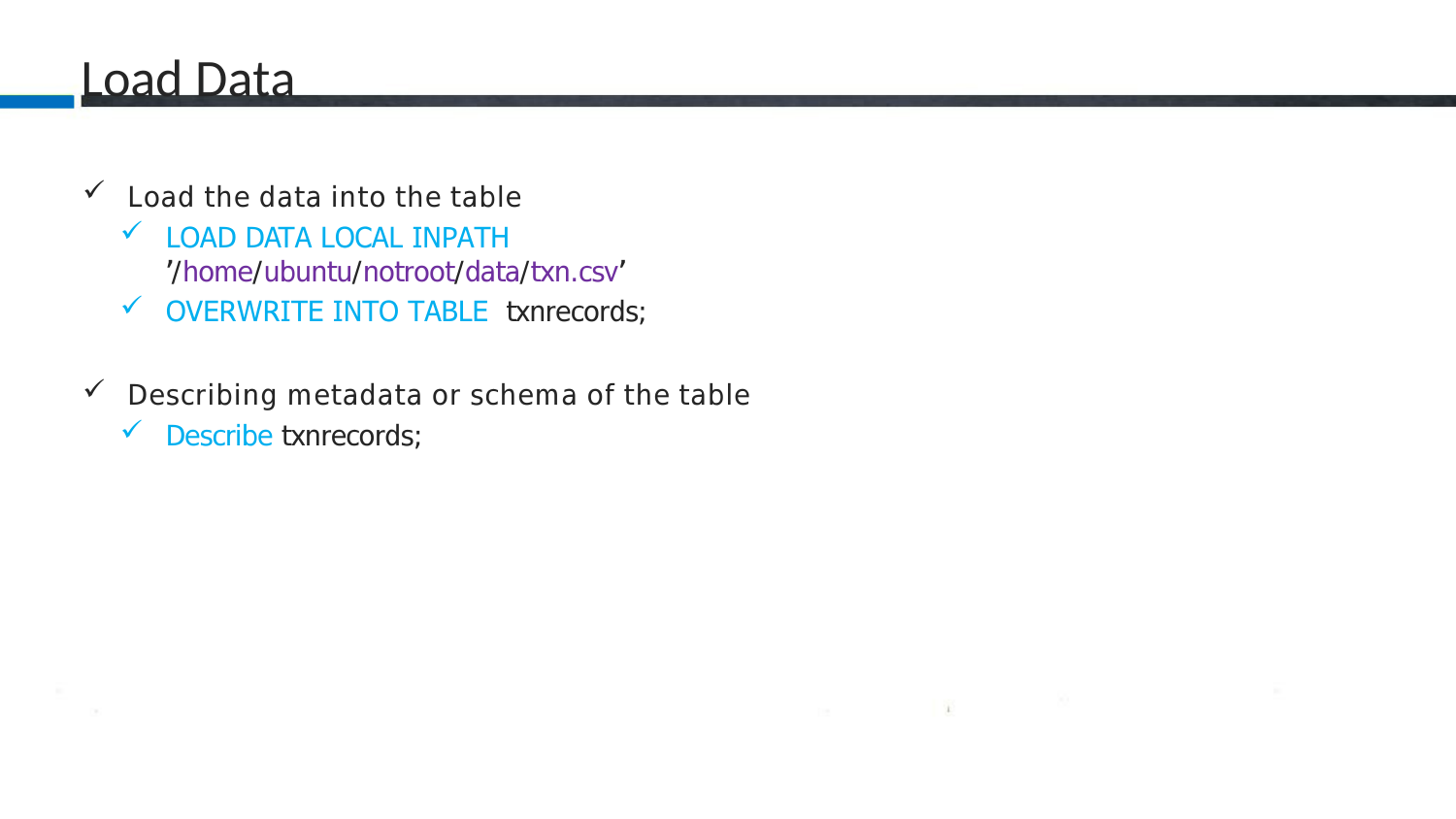

# Load Data

Load the data into the table
LOAD DATA LOCAL INPATH ’/home/ubuntu/notroot/data/txn.csv’
OVERWRITE INTO TABLE  txnrecords;

Describing metadata or schema of the table
Describe txnrecords;